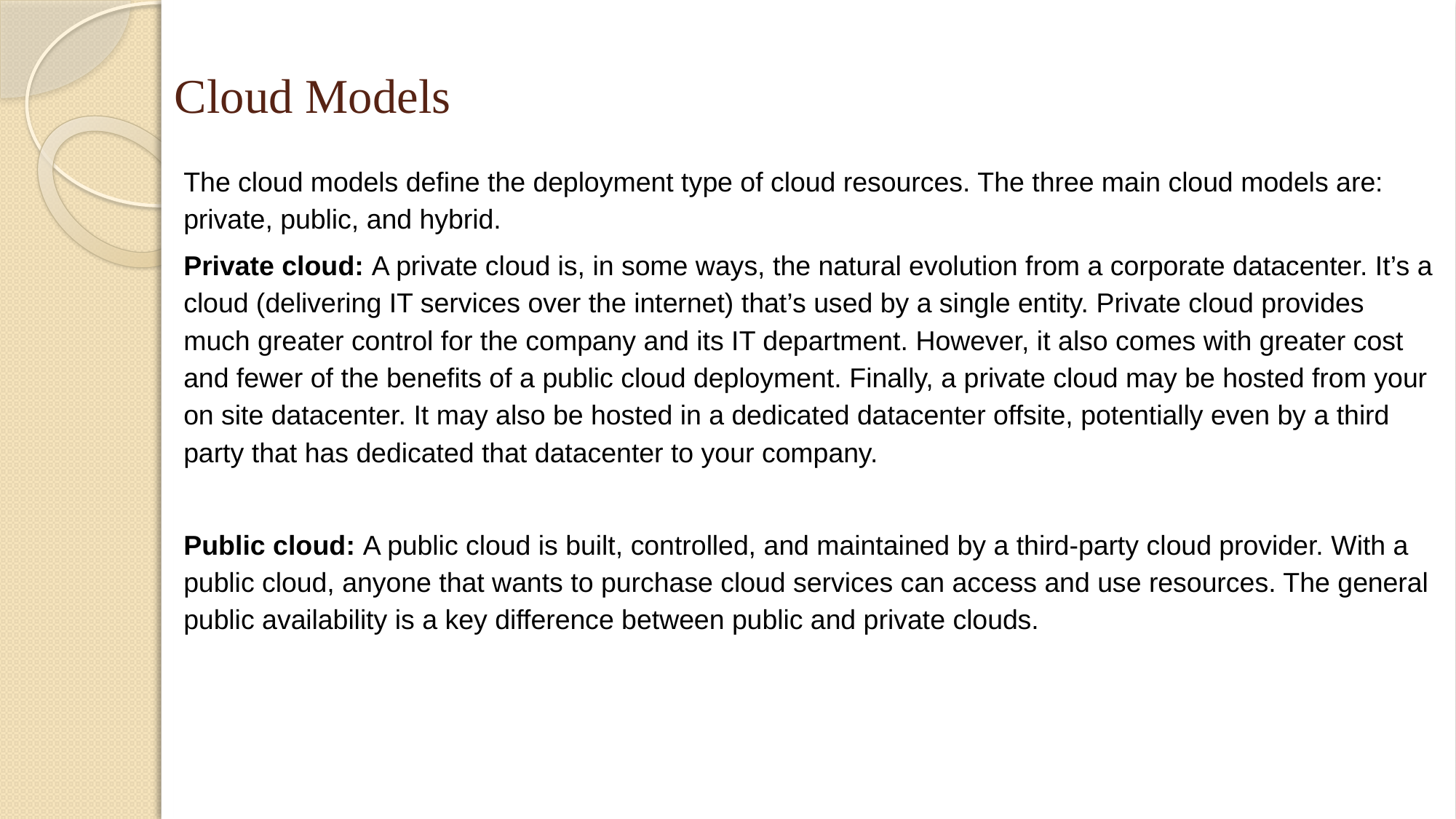

# Cloud Models
The cloud models define the deployment type of cloud resources. The three main cloud models are: private, public, and hybrid.
Private cloud: A private cloud is, in some ways, the natural evolution from a corporate datacenter. It’s a cloud (delivering IT services over the internet) that’s used by a single entity. Private cloud provides much greater control for the company and its IT department. However, it also comes with greater cost and fewer of the benefits of a public cloud deployment. Finally, a private cloud may be hosted from your on site datacenter. It may also be hosted in a dedicated datacenter offsite, potentially even by a third party that has dedicated that datacenter to your company.

Public cloud: A public cloud is built, controlled, and maintained by a third-party cloud provider. With a public cloud, anyone that wants to purchase cloud services can access and use resources. The general public availability is a key difference between public and private clouds.